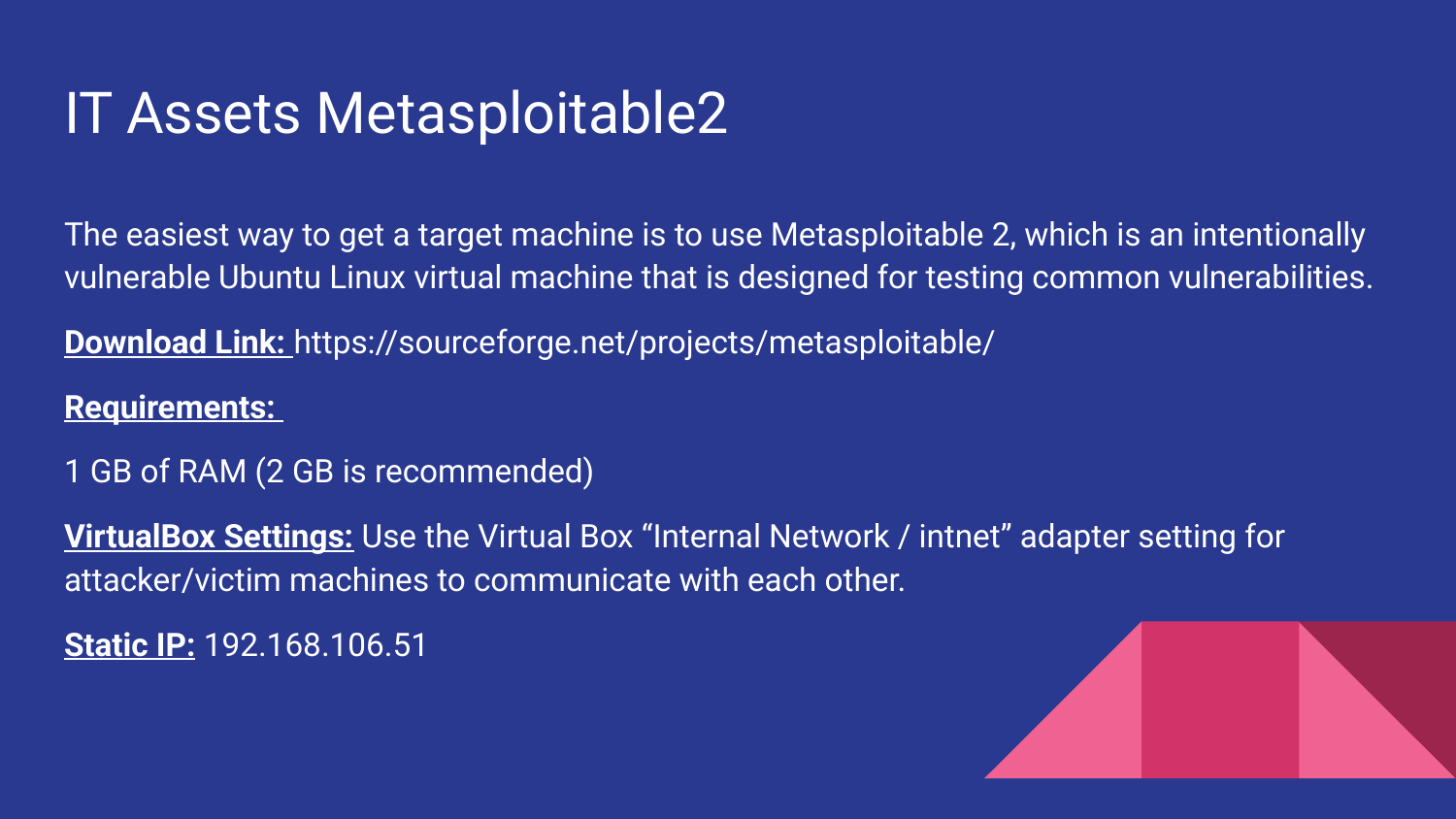

# IT Assets Metasploitable2
The easiest way to get a target machine is to use Metasploitable 2, which is an intentionally vulnerable Ubuntu Linux virtual machine that is designed for testing common vulnerabilities.
Download Link: https://sourceforge.net/projects/metasploitable/
Requirements:
1 GB of RAM (2 GB is recommended)
VirtualBox Settings: Use the Virtual Box “Internal Network / intnet” adapter setting for attacker/victim machines to communicate with each other.
Static IP: 192.168.106.51